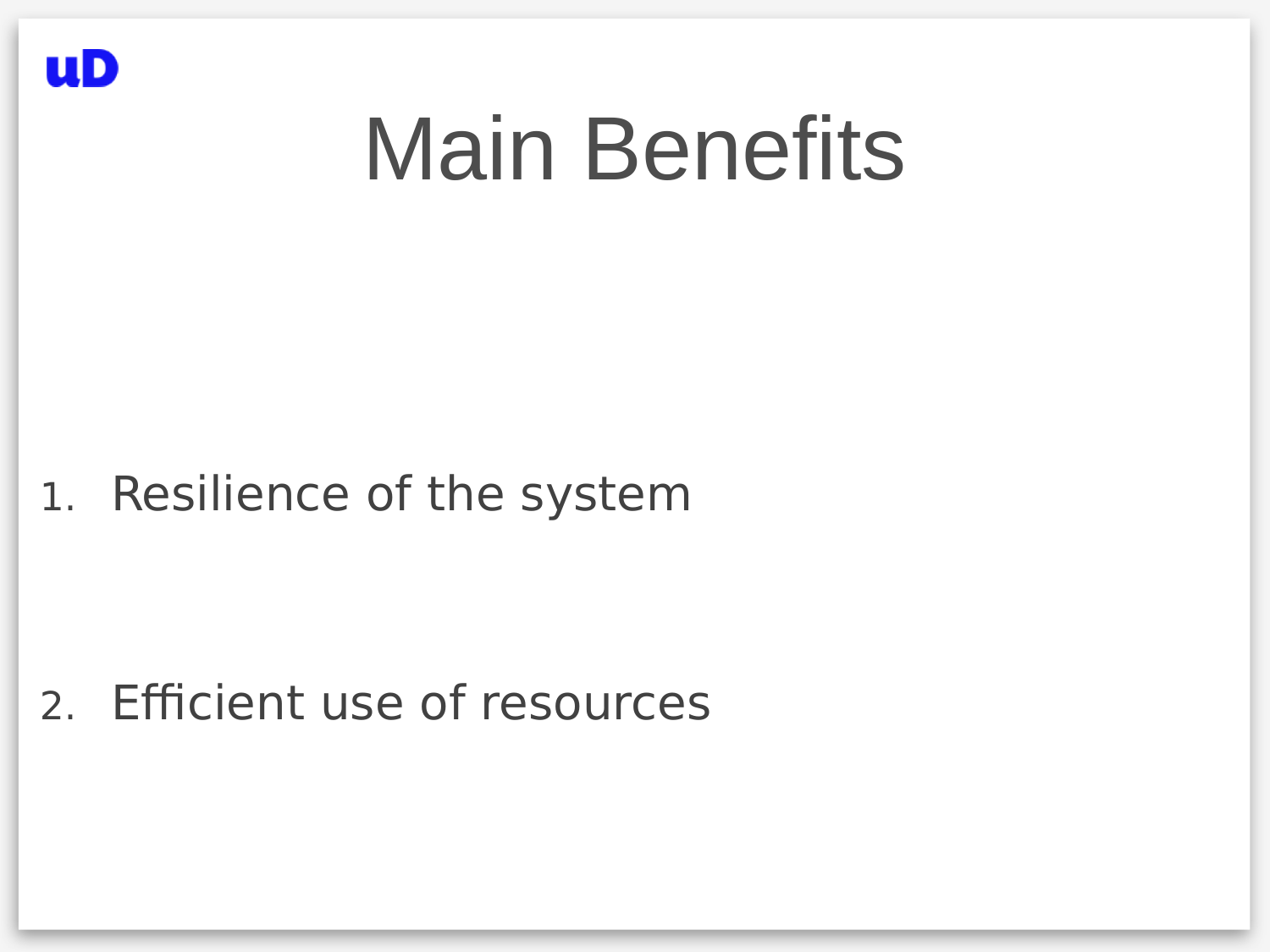

# Main Benefits
Resilience of the system

Efficient use of resources